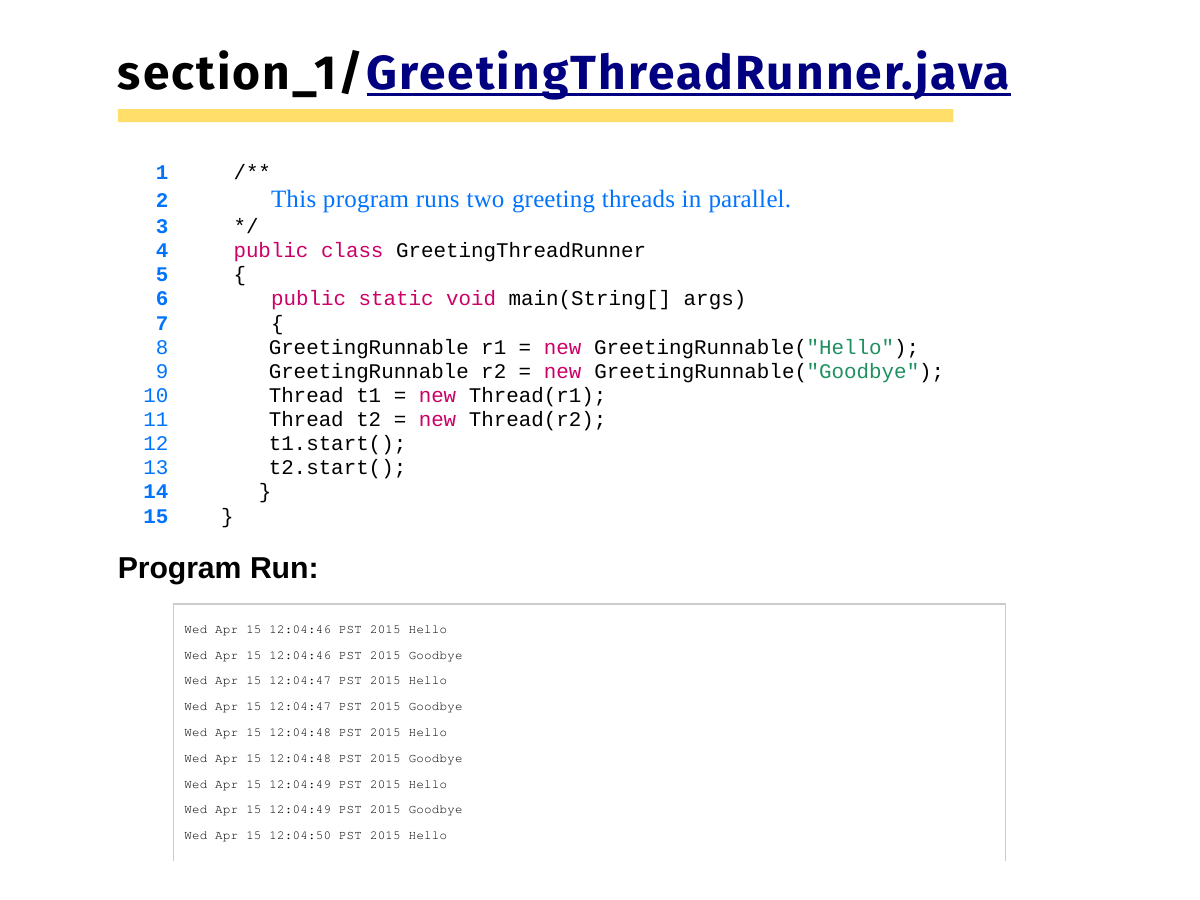

# section_1/GreetingThreadRunner.java
1	/**
2	This program runs two greeting threads in parallel.
3	*/
4	public class GreetingThreadRunner
5	{
6	public static void main(String[] args)
7	{
GreetingRunnable r1 = new GreetingRunnable("Hello");
GreetingRunnable r2 = new GreetingRunnable("Goodbye");
Thread t1 = new Thread(r1);
Thread t2 = new Thread(r2);
t1.start();
t2.start();
14	}
15	}

Program Run:

Wed Apr 15 12:04:46 PST 2015 Hello
Wed Apr 15 12:04:46 PST 2015 Goodbye
Wed Apr 15 12:04:47 PST 2015 Hello
Wed Apr 15 12:04:47 PST 2015 Goodbye
Wed Apr 15 12:04:48 PST 2015 Hello
Wed Apr 15 12:04:48 PST 2015 Goodbye
Wed Apr 15 12:04:49 PST 2015 Hello
Wed Apr 15 12:04:49 PST 2015 Goodbye
Wed Apr 15 12:04:50 PST 2015 Hello